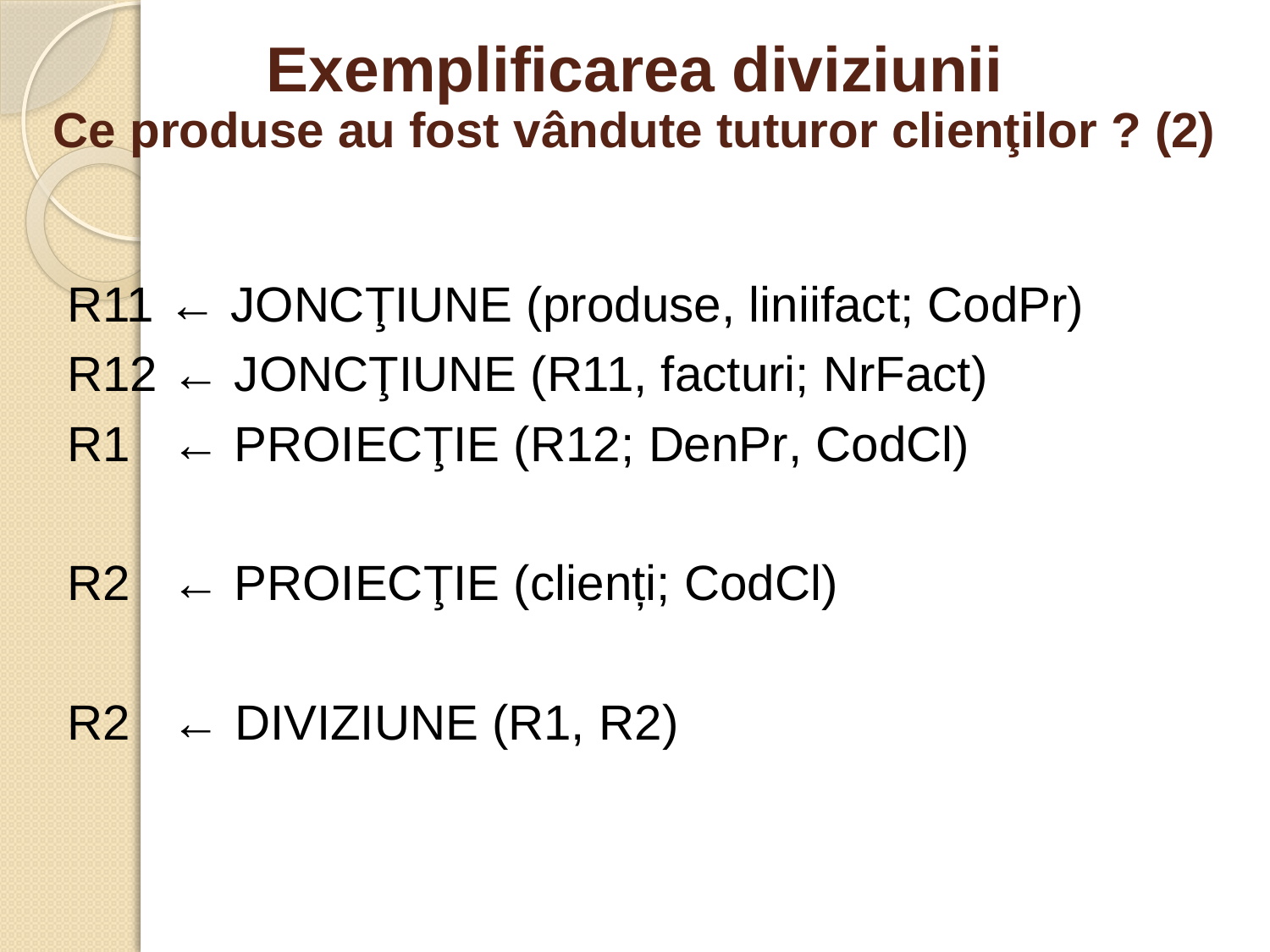

Exemplificarea diviziunii
Ce produse au fost vândute tuturor clienţilor ? (2)
R11 ← JONCŢIUNE (produse, liniifact; CodPr)
R12 ← JONCŢIUNE (R11, facturi; NrFact)
R1   ← PROIECŢIE (R12; DenPr, CodCl)

R2   ← PROIECŢIE (clienți; CodCl)

R2   ← DIVIZIUNE (R1, R2)